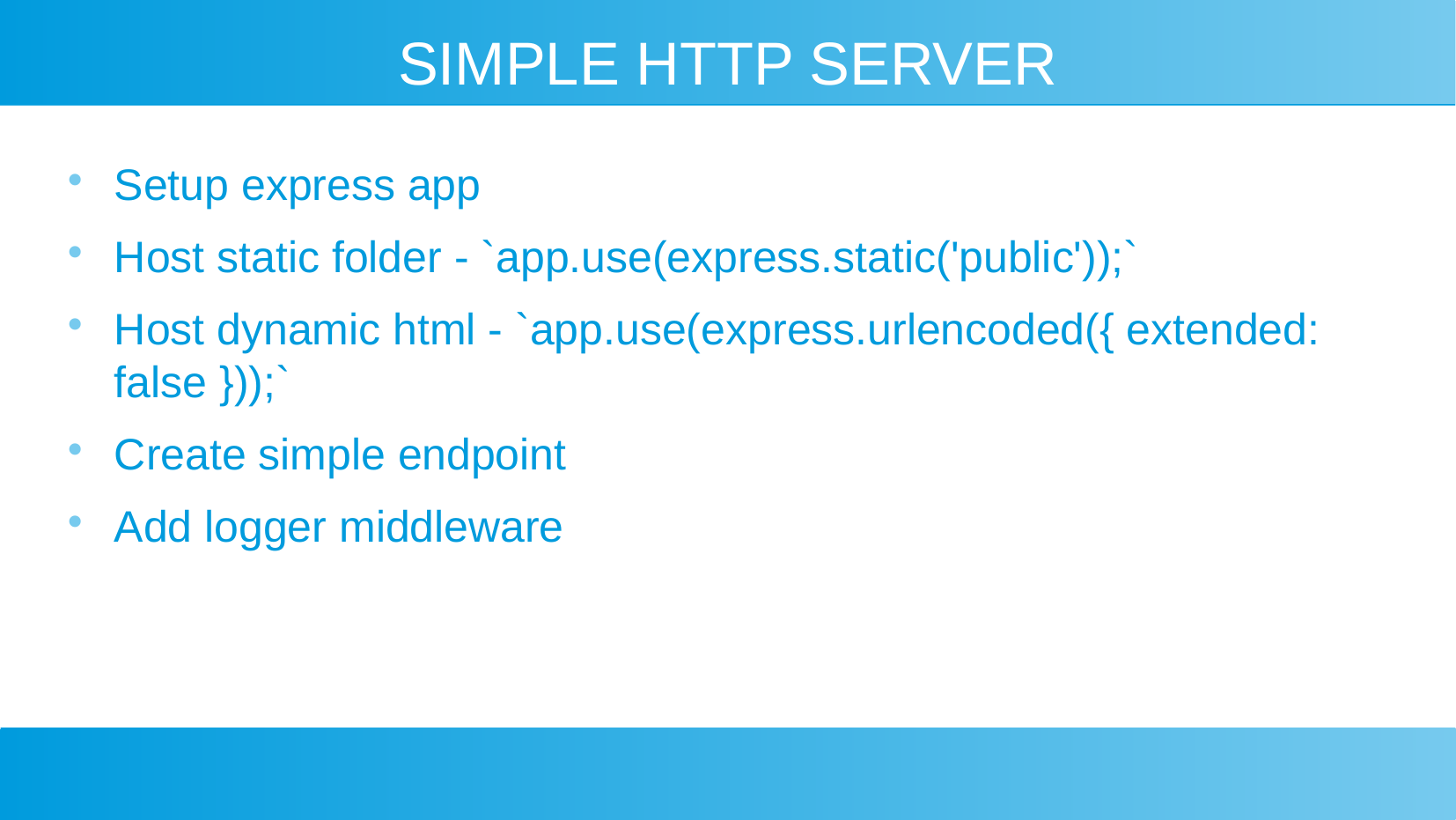

# SIMPLE HTTP SERVER
Setup express app
Host static folder - `app.use(express.static('public'));`
Host dynamic html - `app.use(express.urlencoded({ extended: false }));`
Create simple endpoint
Add logger middleware